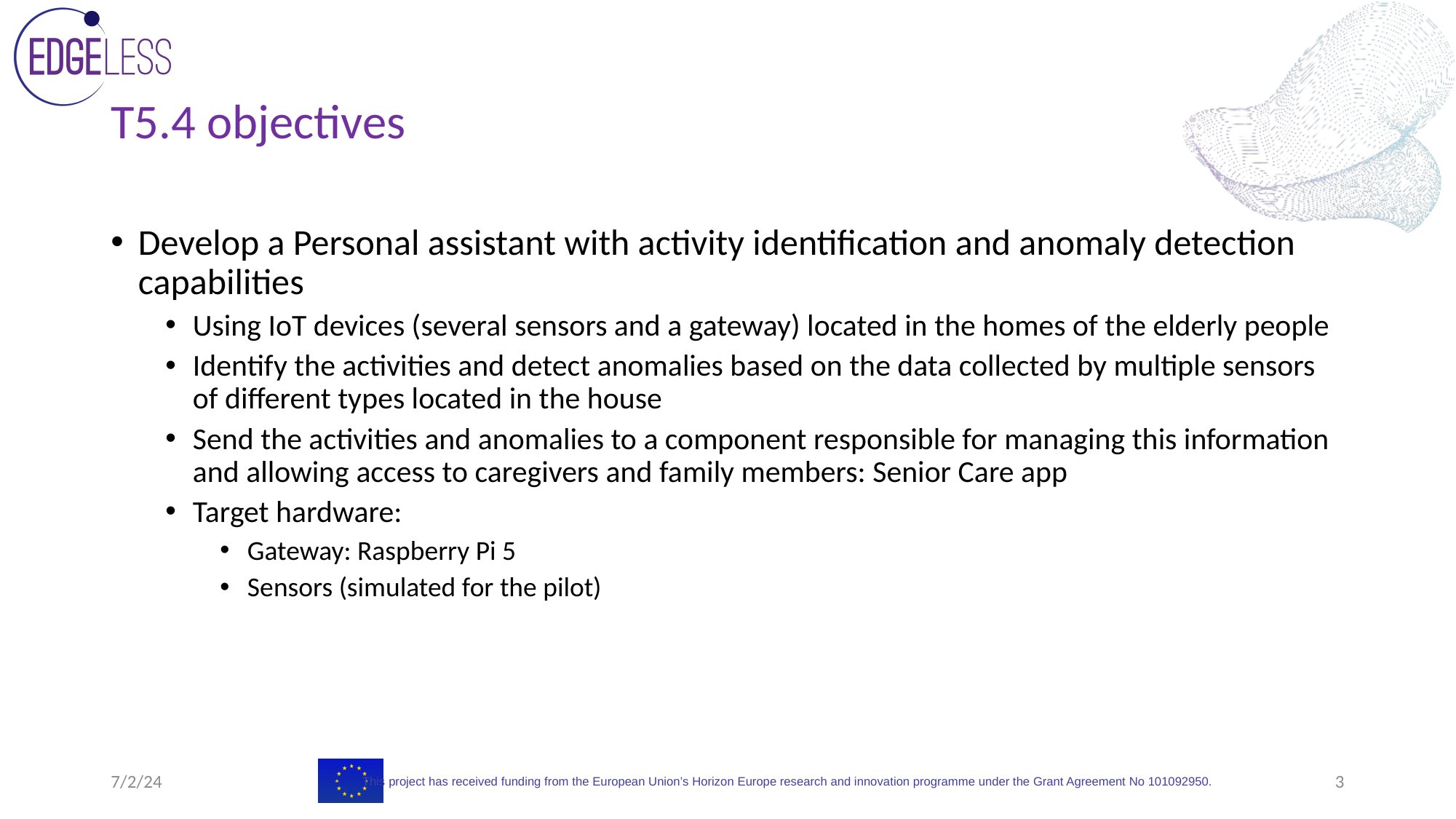

# T5.4 objectives
Develop a Personal assistant with activity identification and anomaly detection capabilities
Using IoT devices (several sensors and a gateway) located in the homes of the elderly people
Identify the activities and detect anomalies based on the data collected by multiple sensors of different types located in the house
Send the activities and anomalies to a component responsible for managing this information and allowing access to caregivers and family members: Senior Care app
Target hardware:
Gateway: Raspberry Pi 5
Sensors (simulated for the pilot)

7/2/24
3